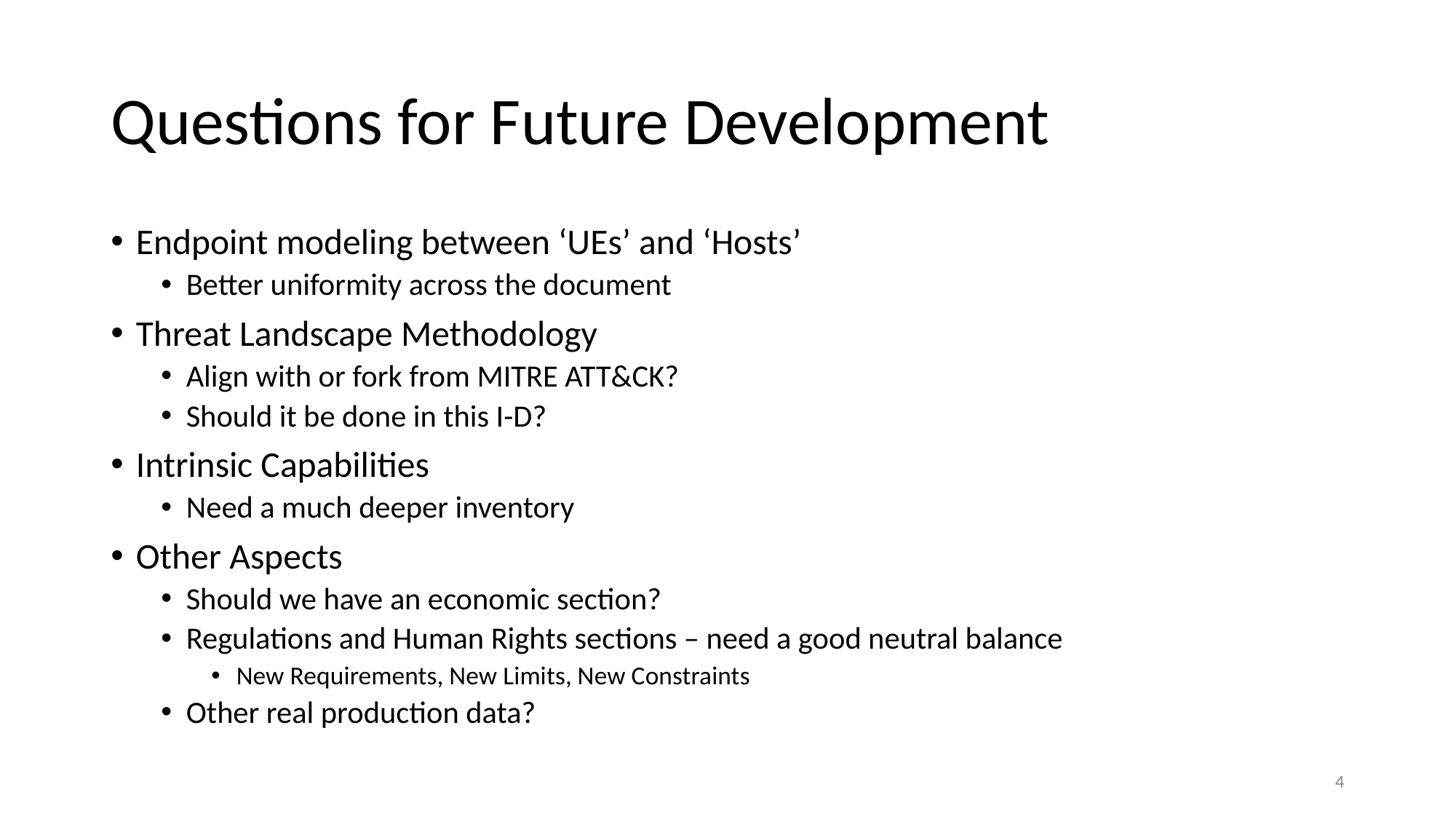

# Questions for Future Development
Endpoint modeling between ‘UEs’ and ‘Hosts’
Better uniformity across the document
Threat Landscape Methodology
Align with or fork from MITRE ATT&CK?
Should it be done in this I-D?
Intrinsic Capabilities
Need a much deeper inventory
Other Aspects
Should we have an economic section?
Regulations and Human Rights sections – need a good neutral balance
New Requirements, New Limits, New Constraints
Other real production data?

4